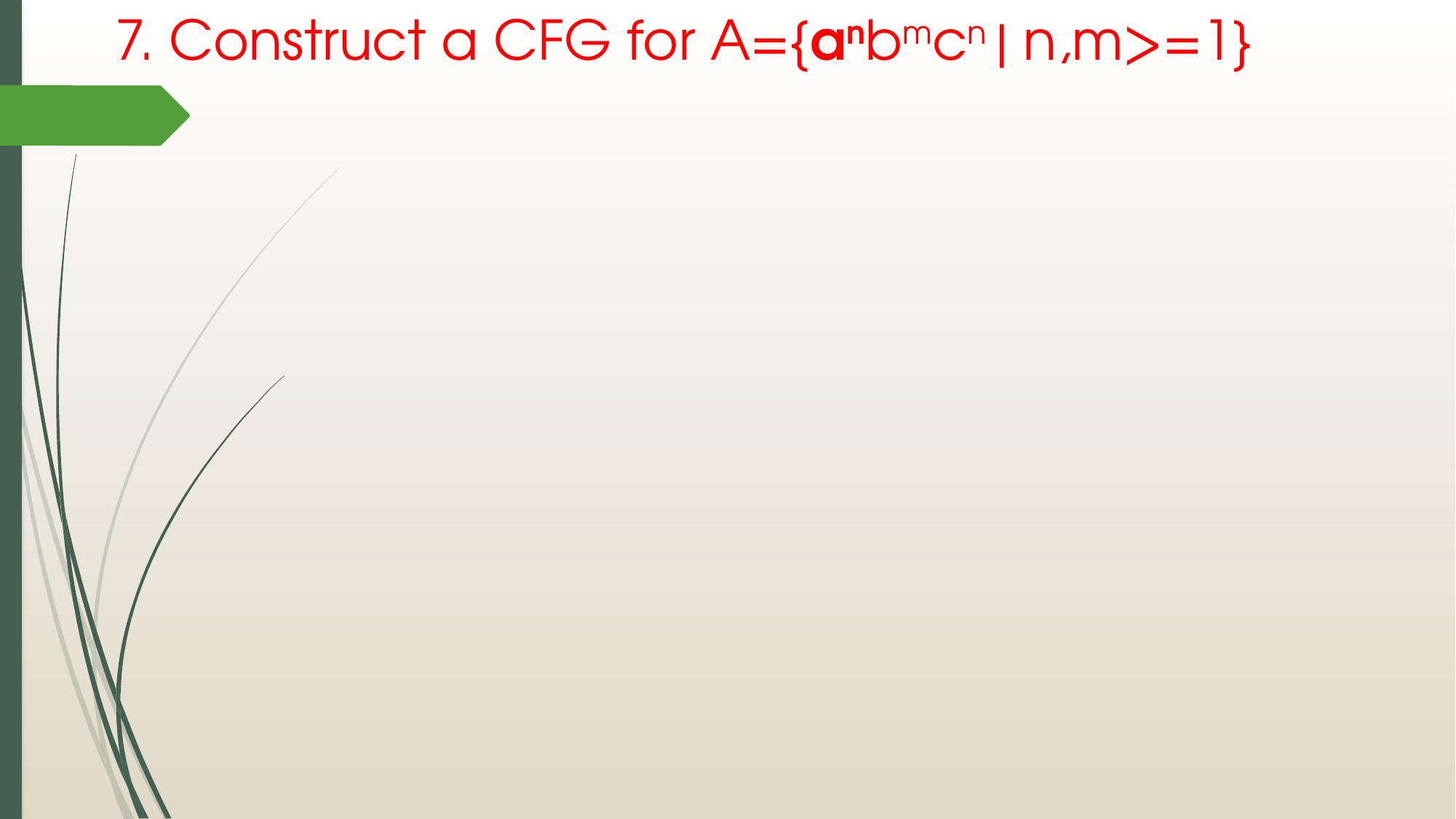

# 7. Construct a CFG for A={anbmcn | n,m>=1}